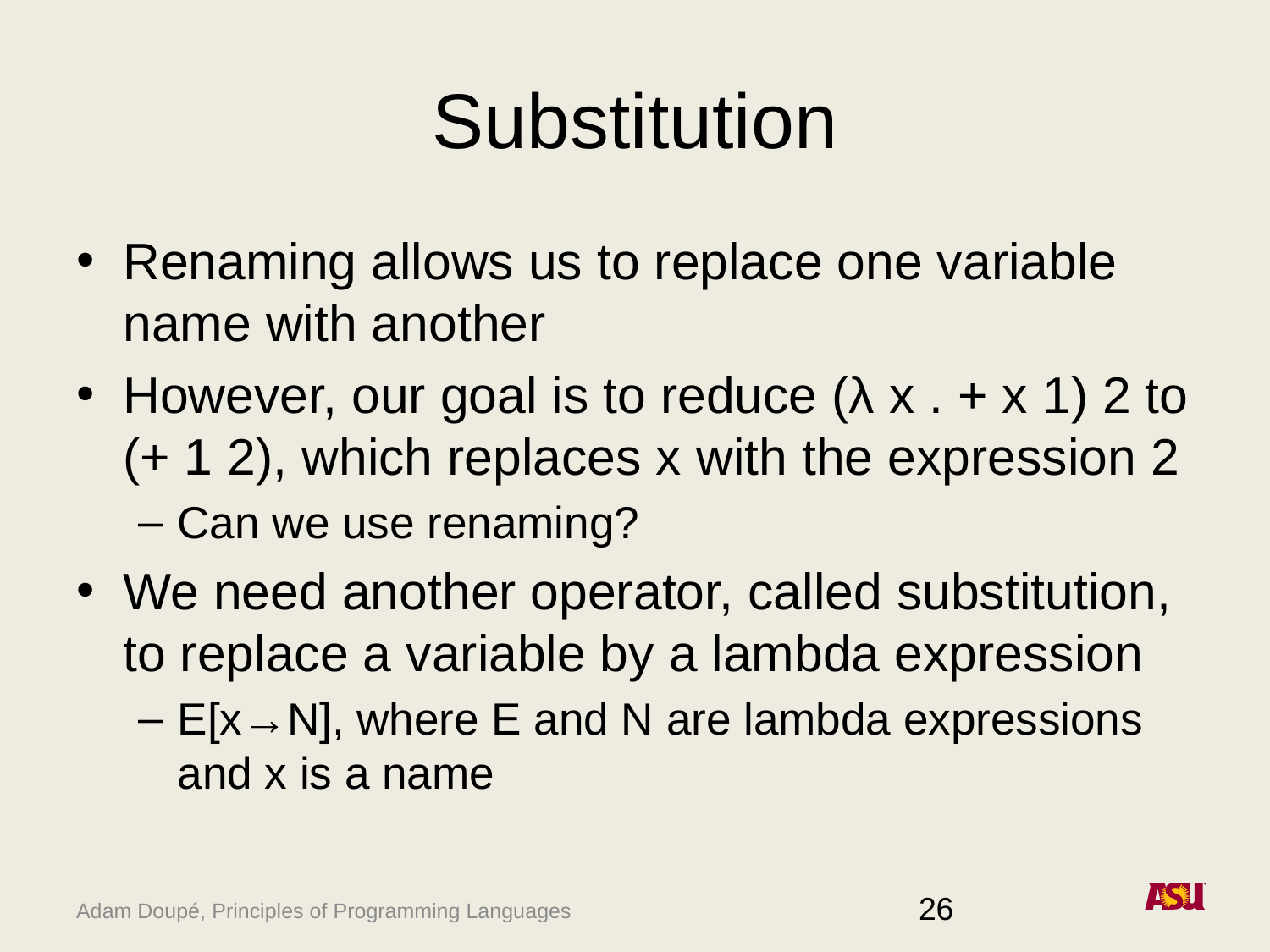

# Substitution
Renaming allows us to replace one variable name with another
However, our goal is to reduce (λ x . + x 1) 2 to (+ 1 2), which replaces x with the expression 2
Can we use renaming?
We need another operator, called substitution, to replace a variable by a lambda expression
E[x→N], where E and N are lambda expressions and x is a name

26